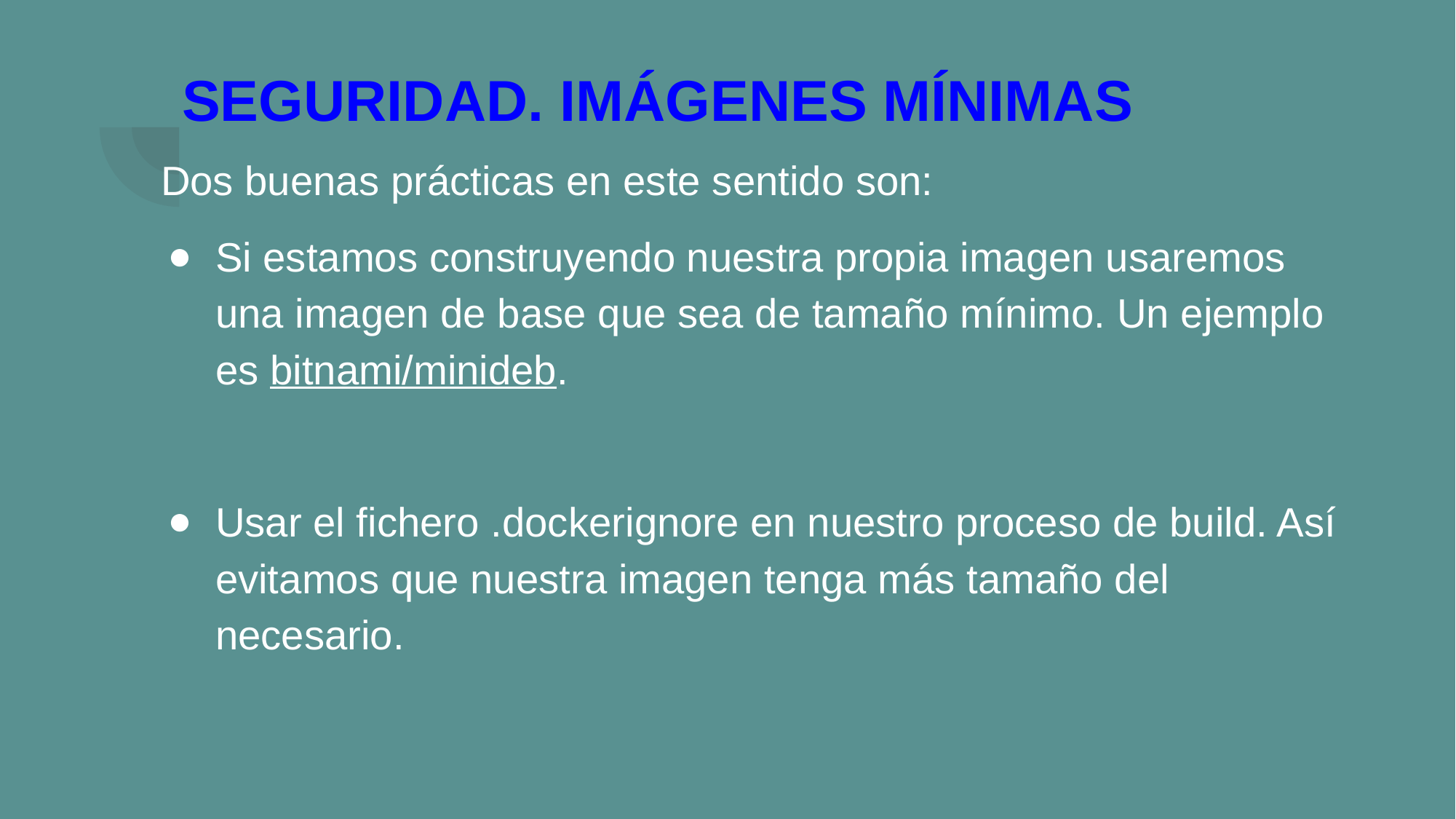

# SEGURIDAD. IMÁGENES MÍNIMAS
Dos buenas prácticas en este sentido son:
Si estamos construyendo nuestra propia imagen usaremos una imagen de base que sea de tamaño mínimo. Un ejemplo es bitnami/minideb.

Usar el fichero .dockerignore en nuestro proceso de build. Así evitamos que nuestra imagen tenga más tamaño del necesario.